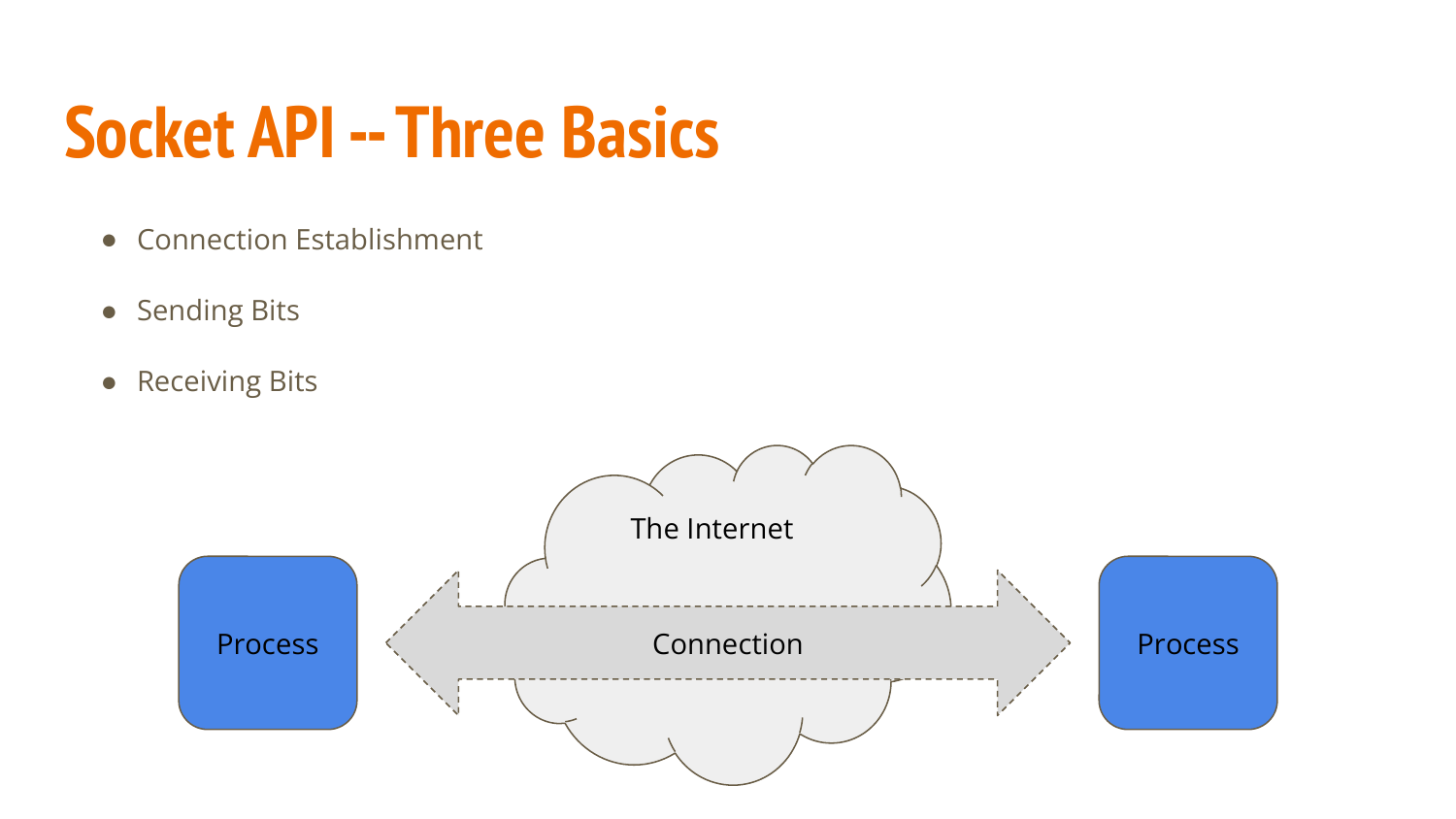

# Socket API -- Three Basics
Connection Establishment
Sending Bits
Receiving Bits
The Internet
Process
Process
Connection